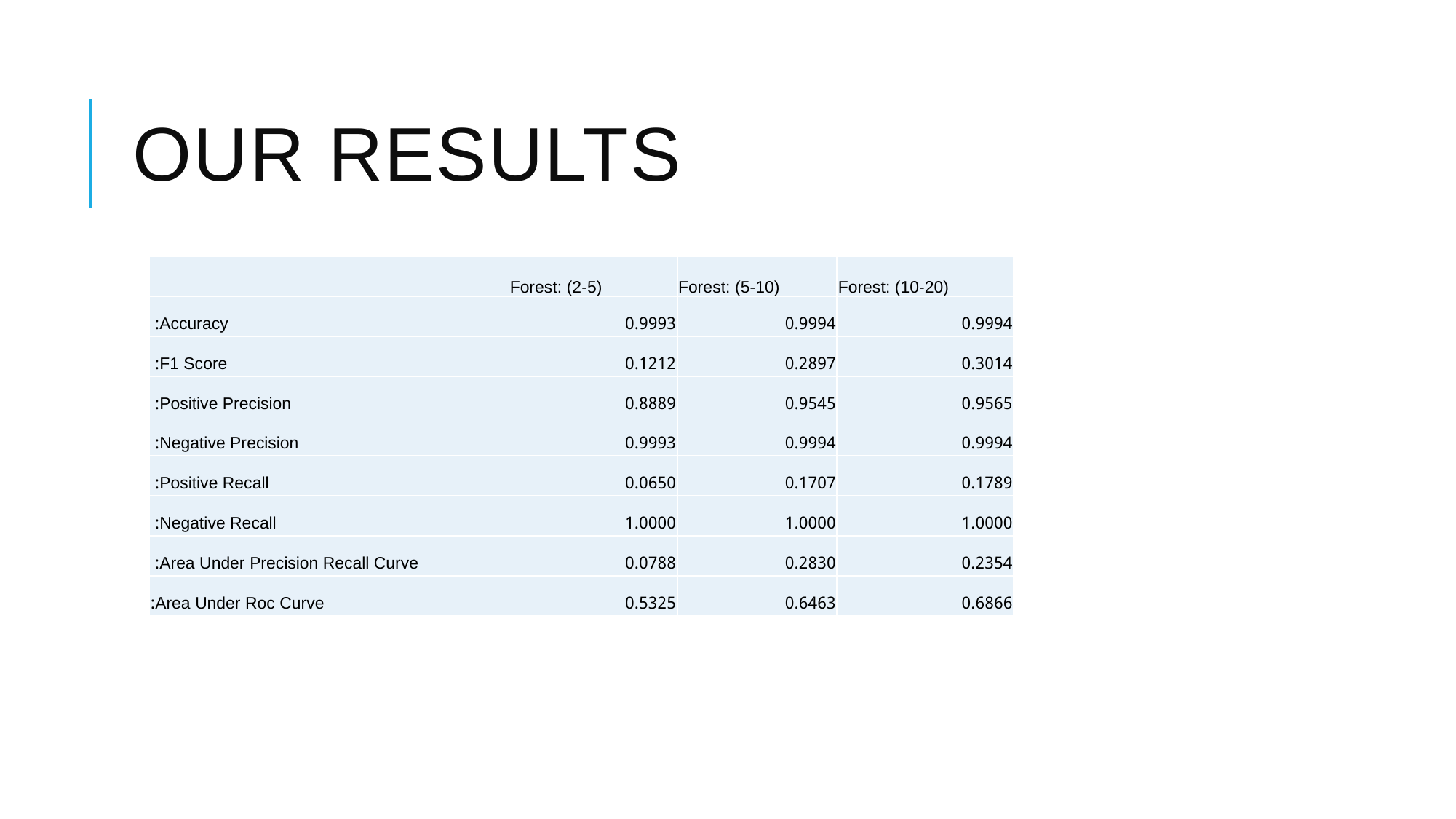

# Our results
|  | Forest: (2-5) | Forest: (5-10) | Forest: (10-20) |
| --- | --- | --- | --- |
| Accuracy: | 0.9993 | 0.9994 | 0.9994 |
| F1 Score: | 0.1212 | 0.2897 | 0.3014 |
| Positive Precision: | 0.8889 | 0.9545 | 0.9565 |
| Negative Precision: | 0.9993 | 0.9994 | 0.9994 |
| Positive Recall: | 0.0650 | 0.1707 | 0.1789 |
| Negative Recall: | 1.0000 | 1.0000 | 1.0000 |
| Area Under Precision Recall Curve: | 0.0788 | 0.2830 | 0.2354 |
| Area Under Roc Curve: | 0.5325 | 0.6463 | 0.6866 |